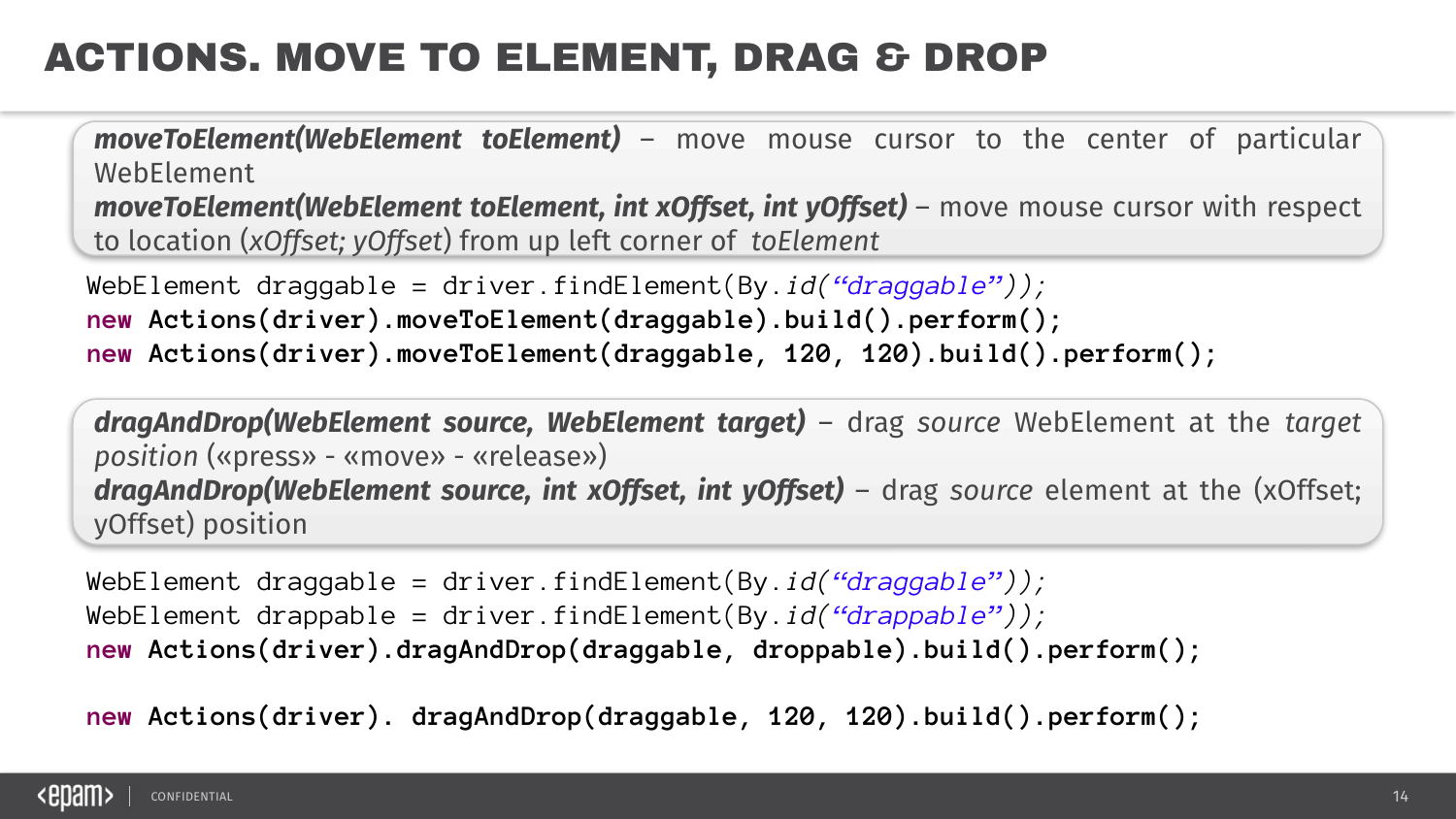

ACTIONS. MOVE TO ELEMENT, DRAG & DROP
moveToElement(WebElement toElement) – move mouse cursor to the center of particular WebElement
moveToElement(WebElement toElement, int xOffset, int yOffset) – move mouse cursor with respect to location (xOffset; yOffset) from up left corner of  toElement
WebElement draggable = driver.findElement(By.id(“draggable”));
new Actions(driver).moveToElement(draggable).build().perform();
new Actions(driver).moveToElement(draggable, 120, 120).build().perform();
dragAndDrop(WebElement source, WebElement target) – drag source WebElement at the target position («press» - «move» - «release»)
dragAndDrop(WebElement source, int xOffset, int yOffset) – drag source element at the (xOffset; yOffset) position
WebElement draggable = driver.findElement(By.id(“draggable”));
WebElement drappable = driver.findElement(By.id(“drappable”));
new Actions(driver).dragAndDrop(draggable, droppable).build().perform();

new Actions(driver). dragAndDrop(draggable, 120, 120).build().perform();